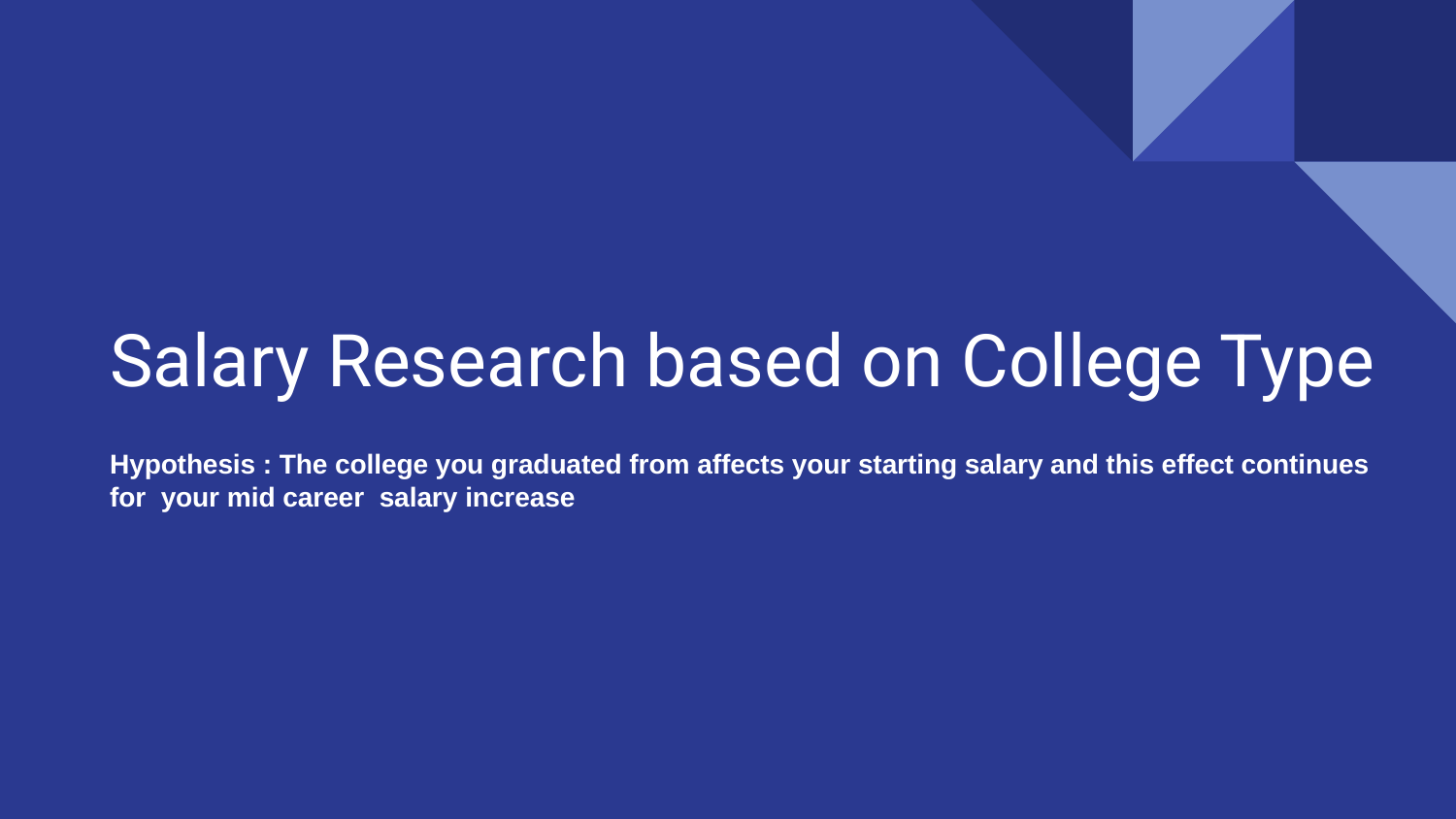

# Salary Research based on College Type
Hypothesis : The college you graduated from affects your starting salary and this effect continues for  your mid career  salary increase